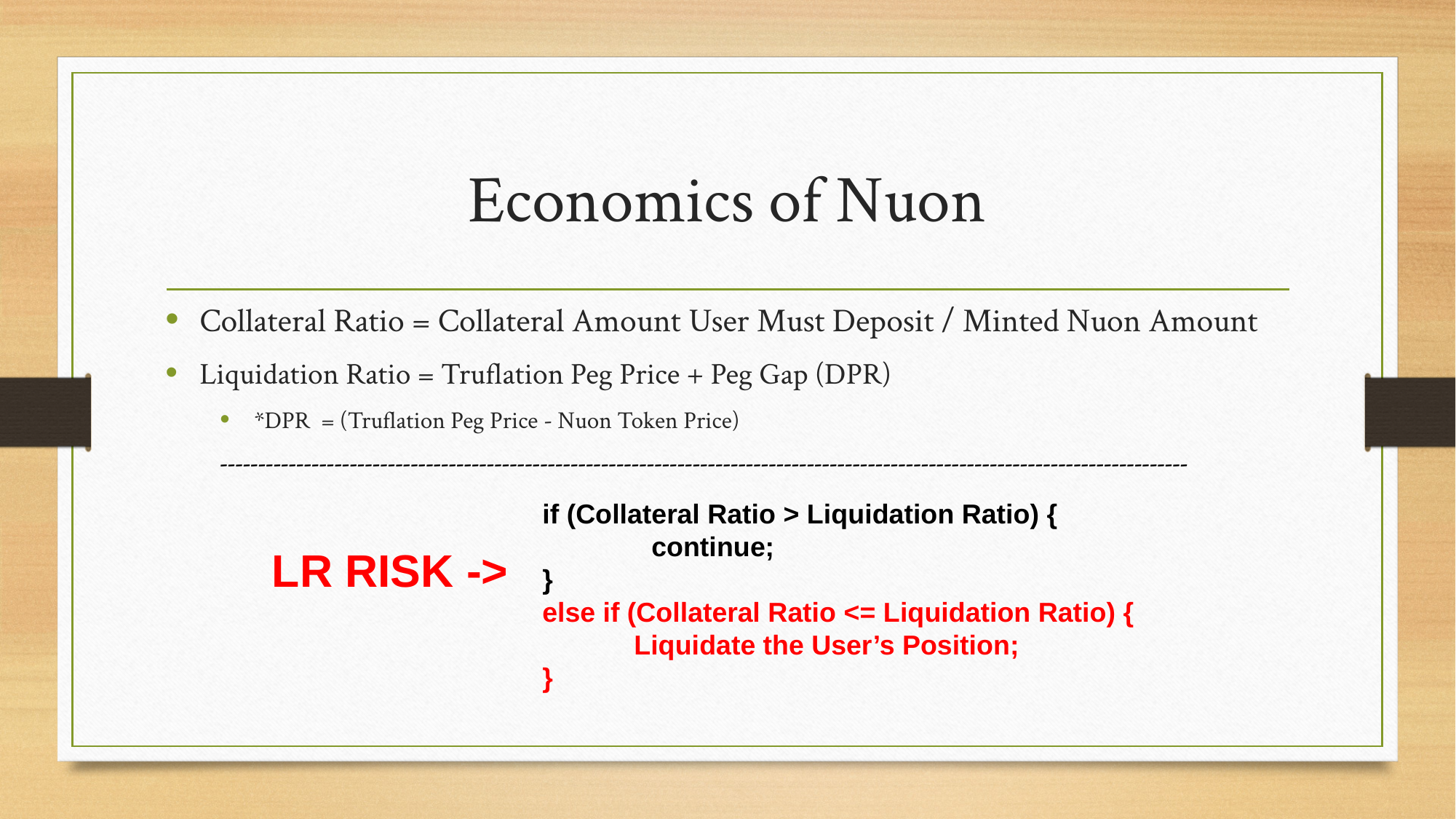

# Economics of Nuon
Collateral Ratio = Collateral Amount User Must Deposit / Minted Nuon Amount
Liquidation Ratio = Truflation Peg Price + Peg Gap (DPR)
*DPR  = (Truflation Peg Price - Nuon Token Price)
-------------------------------------------------------------------------------------------------------------------------------

if (Collateral Ratio > Liquidation Ratio) {
 	continue;
}
else if (Collateral Ratio <= Liquidation Ratio) {
            Liquidate the User’s Position;
}

LR RISK ->